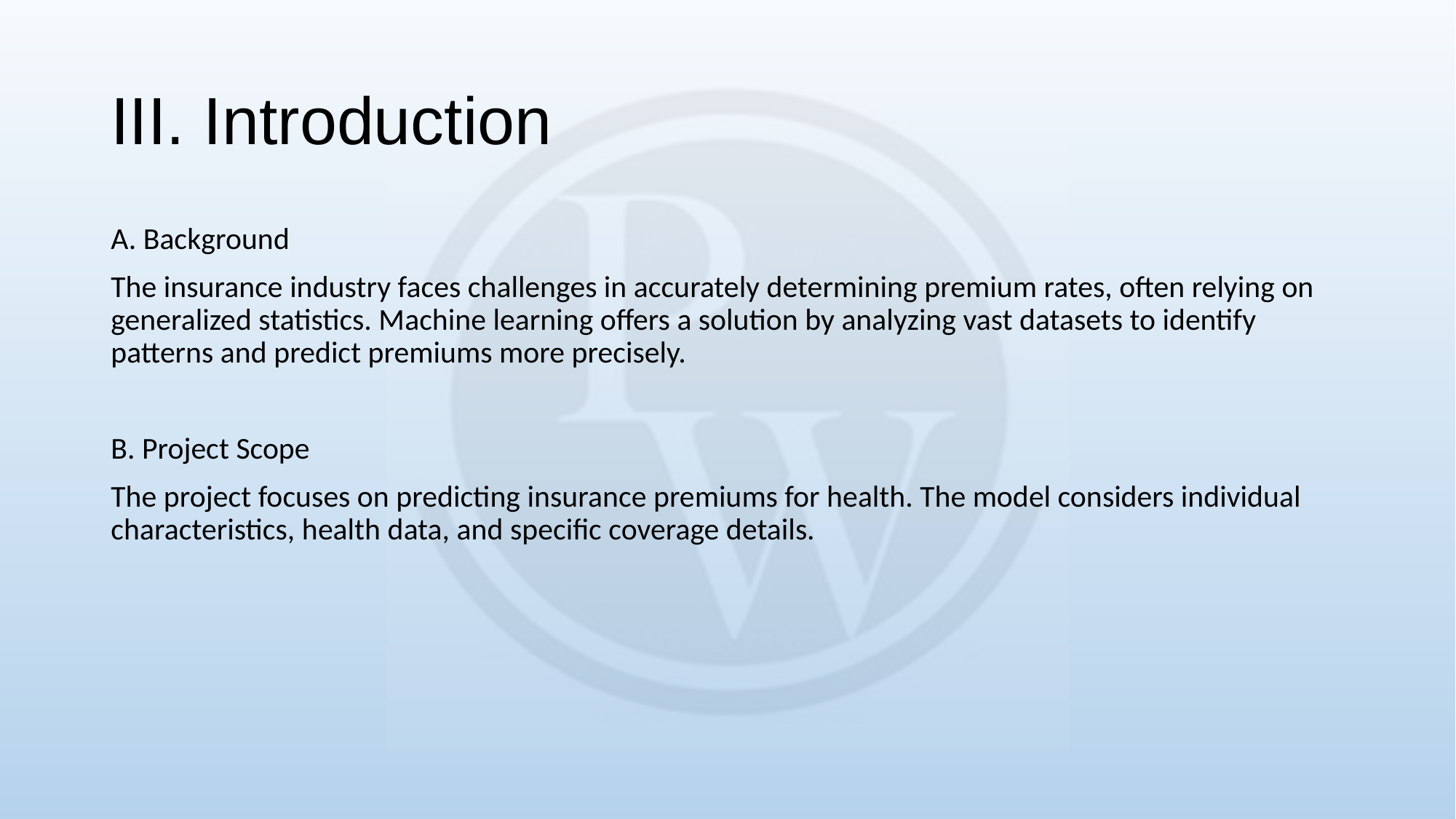

# III. Introduction
A. Background
The insurance industry faces challenges in accurately determining premium rates, often relying on generalized statistics. Machine learning offers a solution by analyzing vast datasets to identify patterns and predict premiums more precisely.

B. Project Scope
The project focuses on predicting insurance premiums for health. The model considers individual characteristics, health data, and specific coverage details.